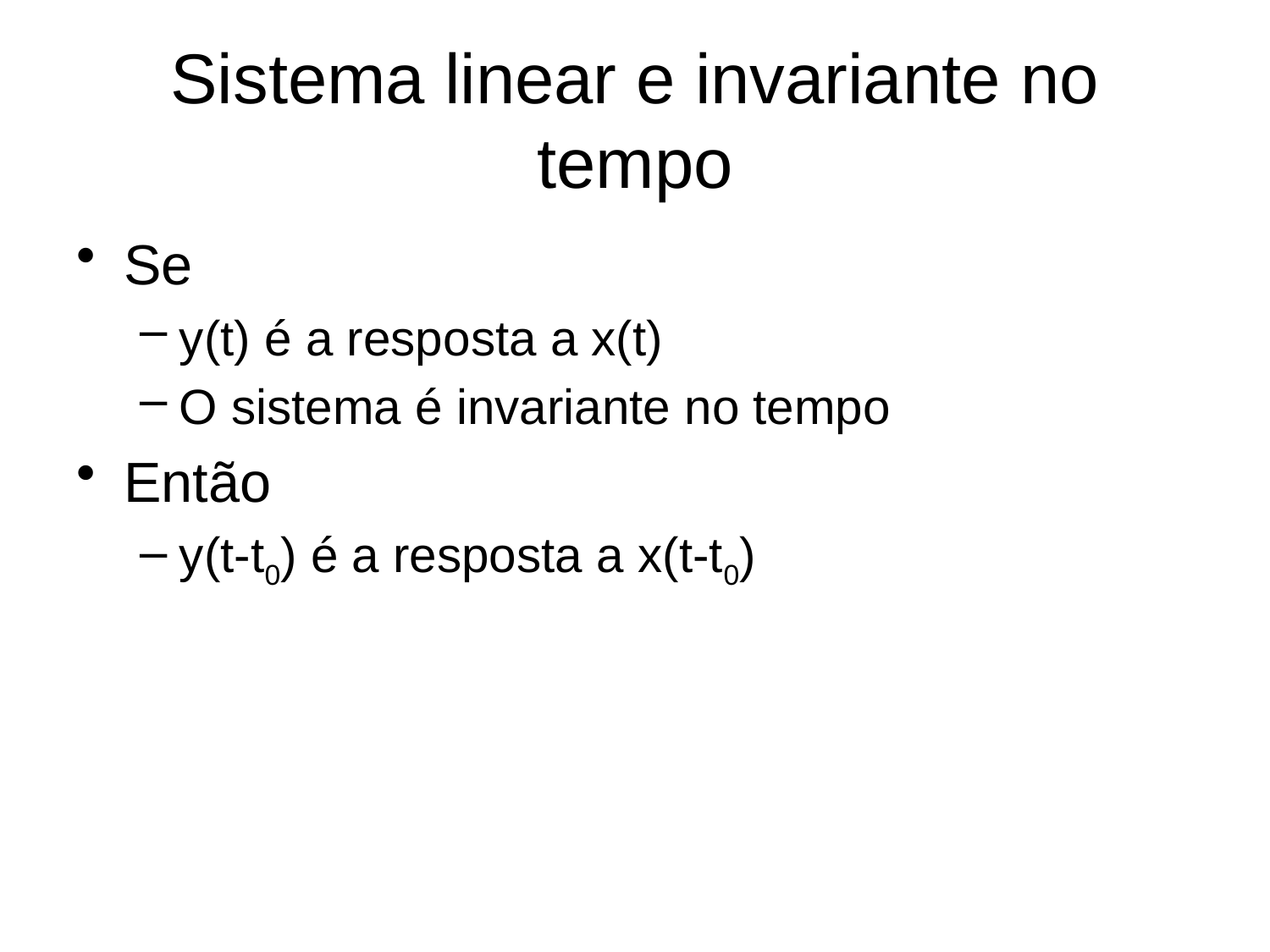

# Sistema linear e invariante no tempo
Se
y(t) é a resposta a x(t)
O sistema é invariante no tempo
Então
y(t-t0) é a resposta a x(t-t0)